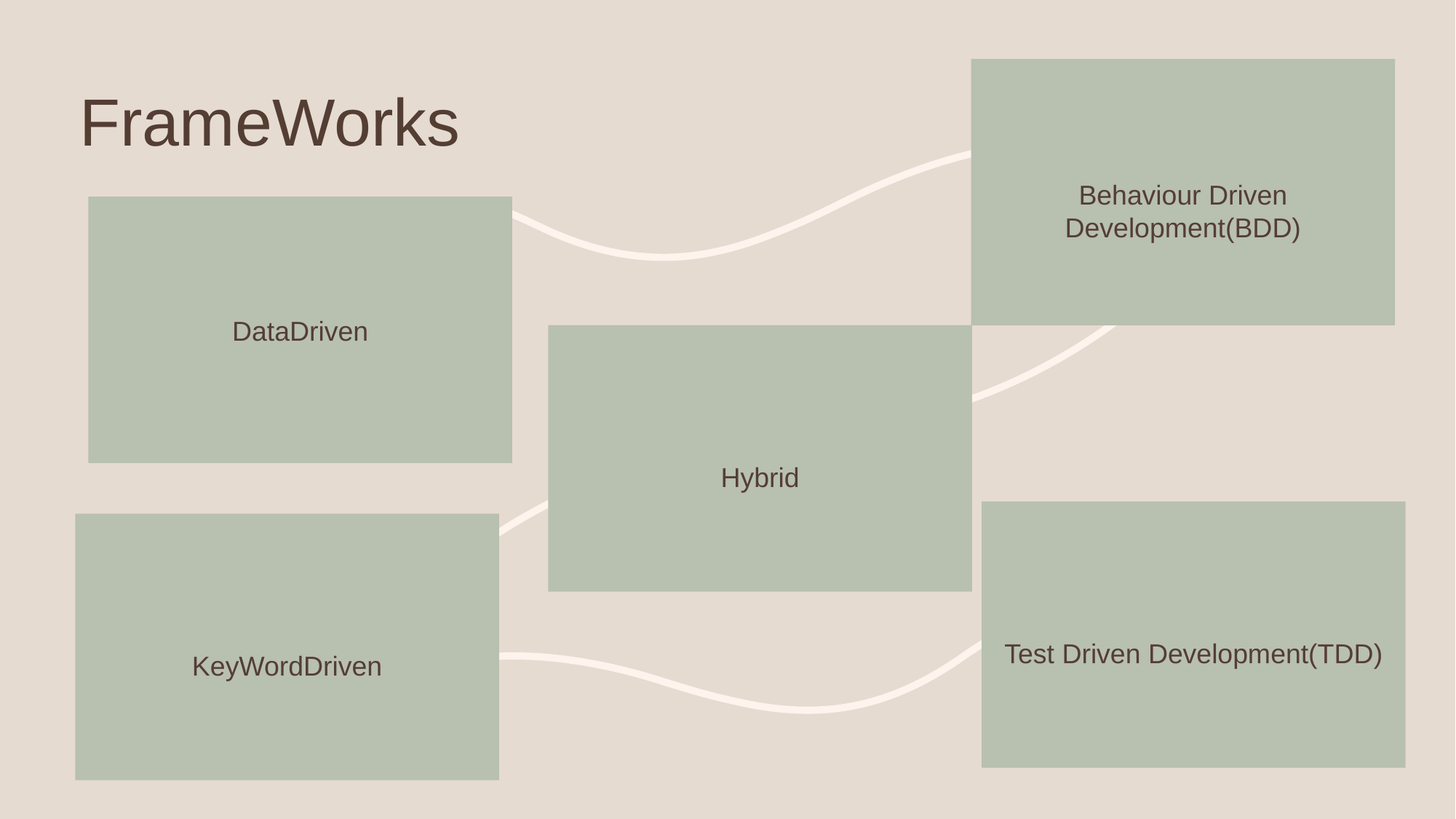

Behaviour Driven Development(BDD)
# FrameWorks
DataDriven

Hybrid

Test Driven Development(TDD)

KeyWordDriven